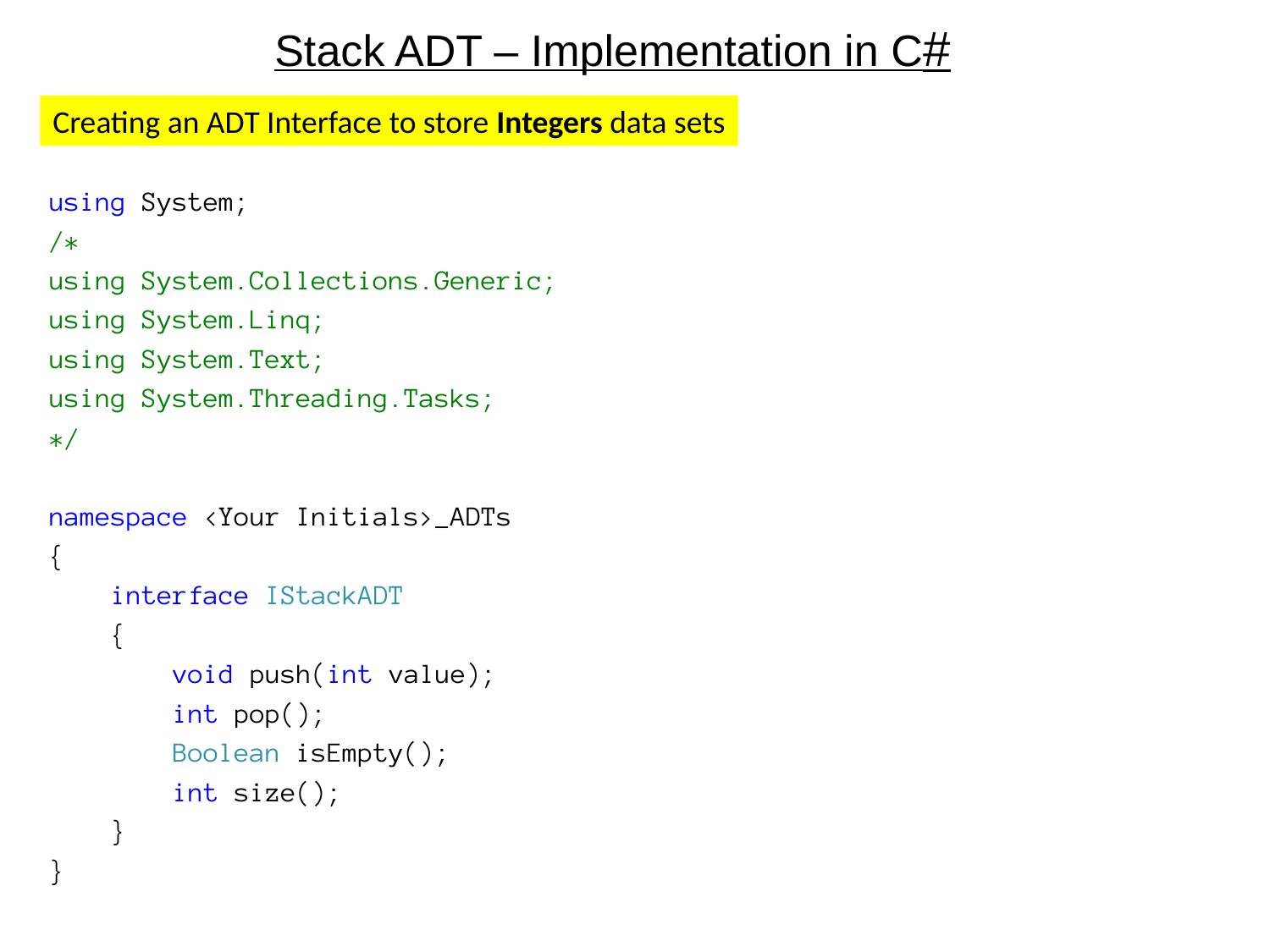

# Stack ADT – Implementation in C#
Creating an ADT Interface to store Integers data sets
using System;
/*
using System.Collections.Generic;
using System.Linq;
using System.Text;
using System.Threading.Tasks;
*/

namespace <Your Initials>_ADTs
{
    interface IStackADT
    {
        void push(int value);
        int pop();
        Boolean isEmpty();
        int size();
    }
}